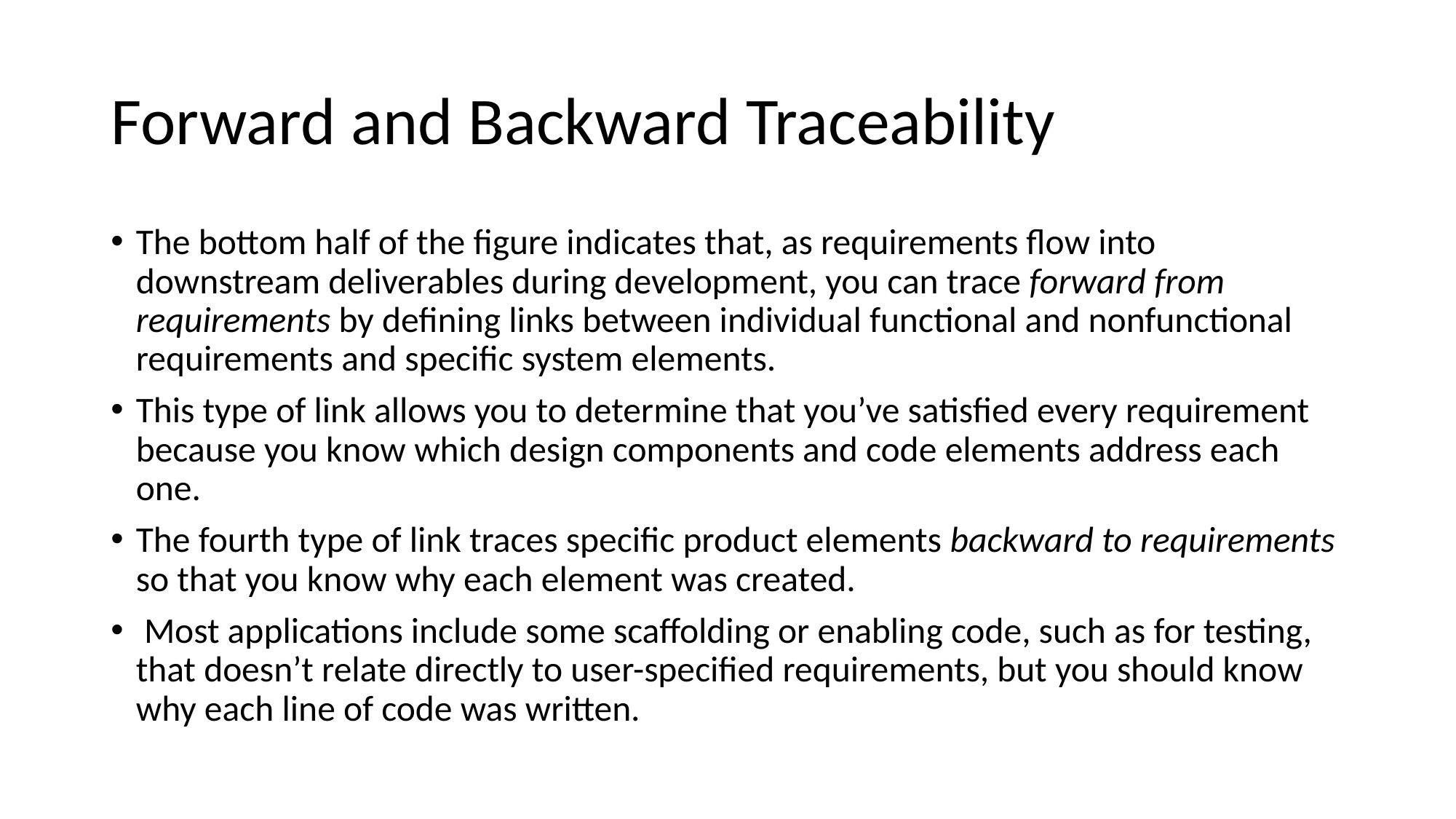

# Forward and Backward Traceability
The bottom half of the figure indicates that, as requirements flow into downstream deliverables during development, you can trace forward from requirements by defining links between individual functional and nonfunctional requirements and specific system elements.
This type of link allows you to determine that you’ve satisfied every requirement because you know which design components and code elements address each one.
The fourth type of link traces specific product elements backward to requirements so that you know why each element was created.
 Most applications include some scaffolding or enabling code, such as for testing, that doesn’t relate directly to user-specified requirements, but you should know why each line of code was written.